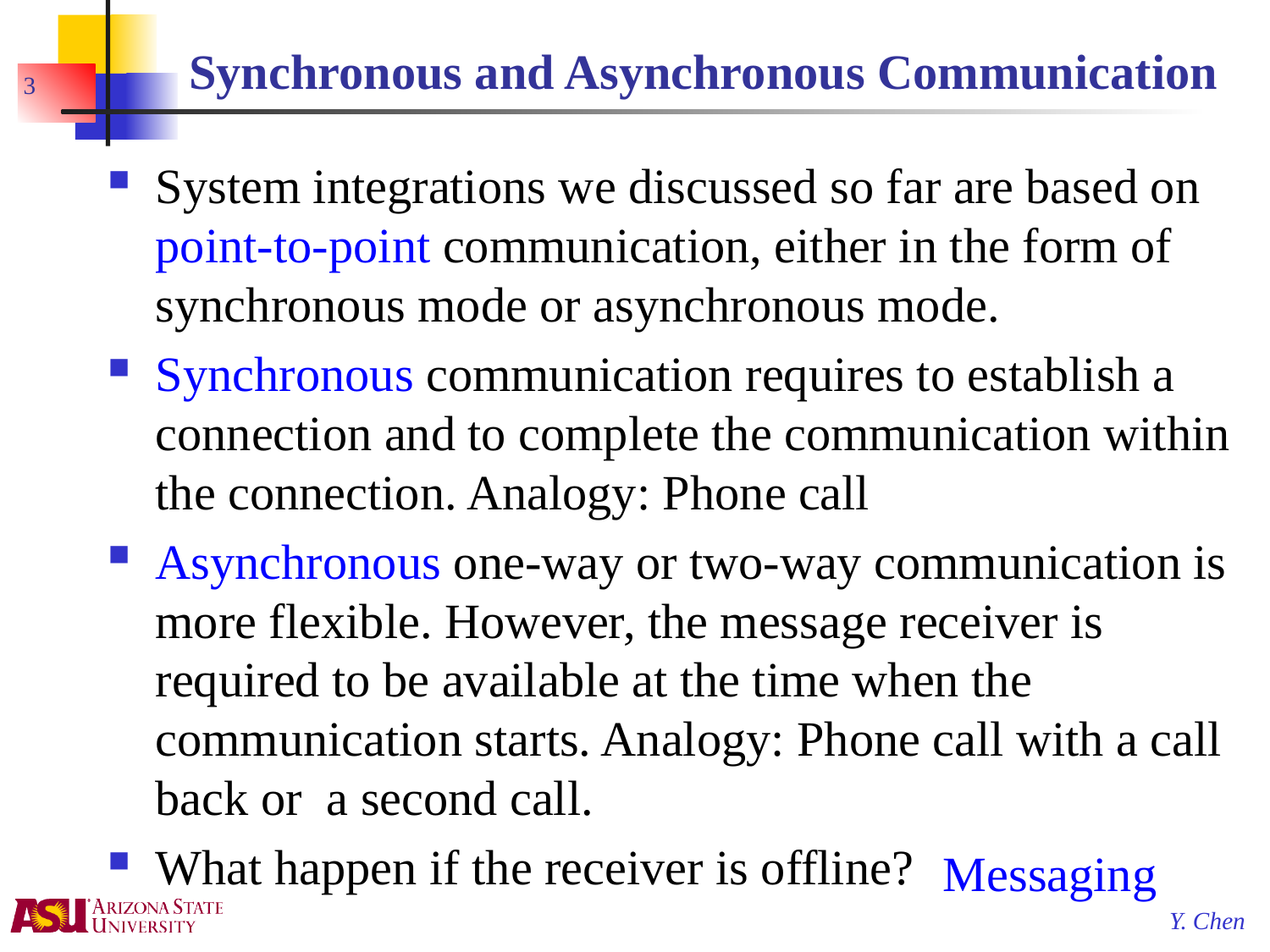

# Synchronous and Asynchronous Communication
3
System integrations we discussed so far are based on point-to-point communication, either in the form of synchronous mode or asynchronous mode.
Synchronous communication requires to establish a connection and to complete the communication within the connection. Analogy: Phone call
Asynchronous one-way or two-way communication is more flexible. However, the message receiver is required to be available at the time when the communication starts. Analogy: Phone call with a call back or  a second call.
What happen if the receiver is offline?
Messaging